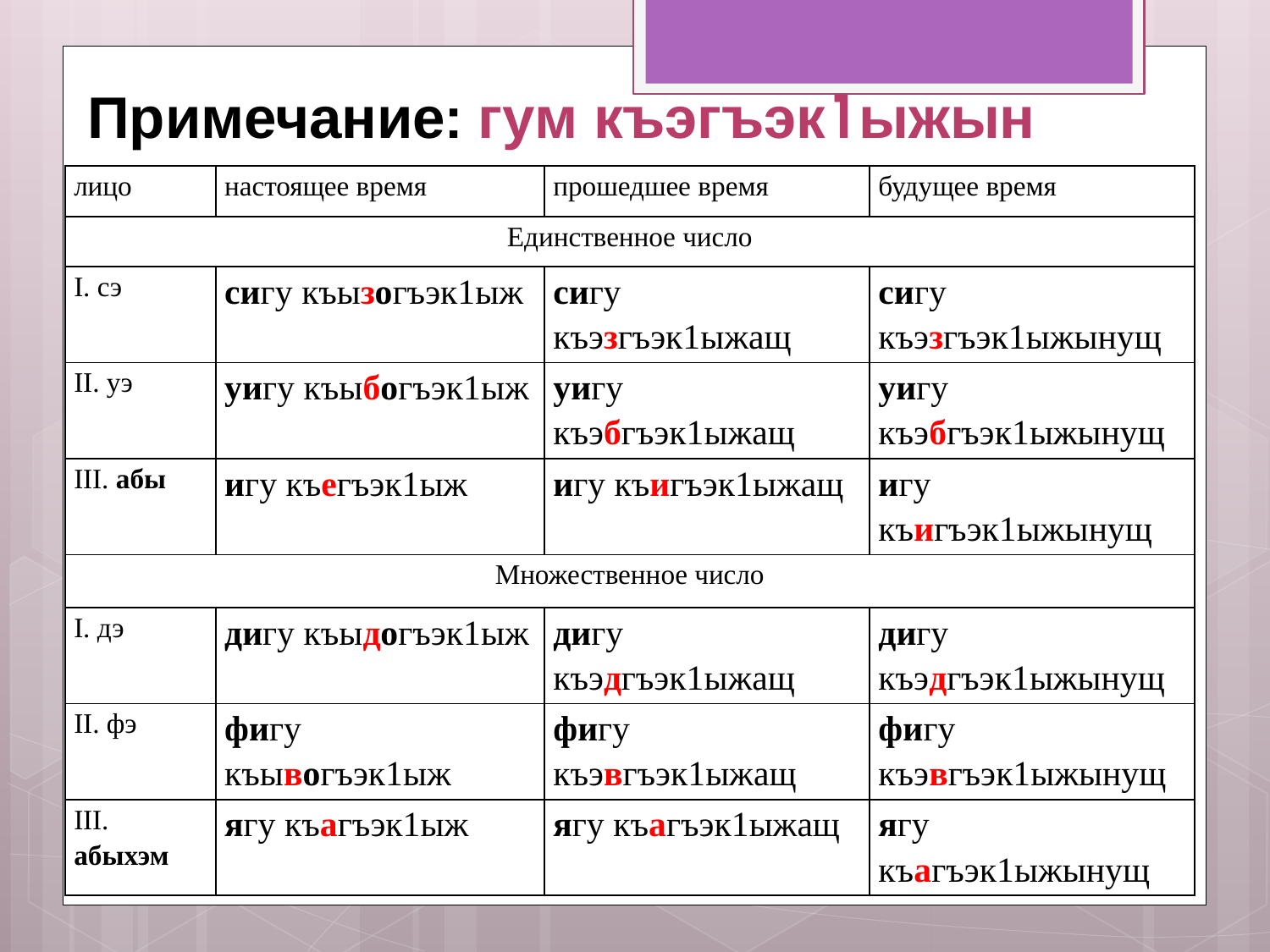

# Примечание: гум къэгъэк1ыжын
| лицо | настоящее время | прошедшее время | будущее время |
| --- | --- | --- | --- |
| Единственное число |  |  |  |
| I. сэ | сигу къызогъэк1ыж | сигу къэзгъэк1ыжащ | сигу къэзгъэк1ыжынущ |
| II. уэ | уигу къыбогъэк1ыж | уигу къэбгъэк1ыжащ | уигу къэбгъэк1ыжынущ |
| III. абы | игу къегъэк1ыж | игу къигъэк1ыжащ | игу къигъэк1ыжынущ |
| Множественное число |  |  |  |
| I. дэ | дигу къыдогъэк1ыж | дигу къэдгъэк1ыжащ | дигу къэдгъэк1ыжынущ |
| II. фэ | фигу къывогъэк1ыж | фигу къэвгъэк1ыжащ | фигу къэвгъэк1ыжынущ |
| III. абыхэм | ягу къагъэк1ыж | ягу къагъэк1ыжащ | ягу къагъэк1ыжынущ |